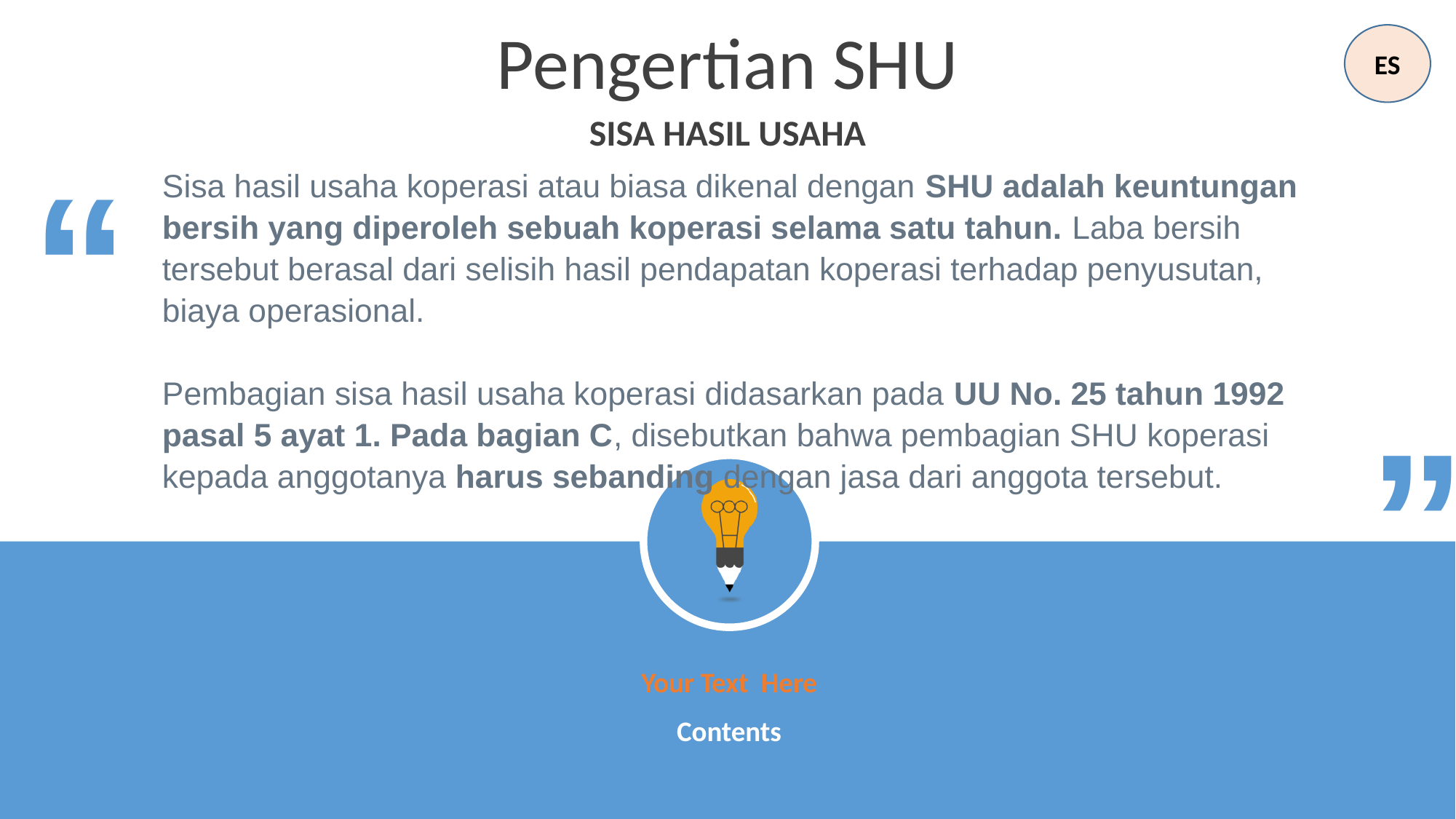

Pengertian SHU
ES
SISA HASIL USAHA
“
Sisa hasil usaha koperasi atau biasa dikenal dengan SHU adalah keuntungan bersih yang diperoleh sebuah koperasi selama satu tahun. Laba bersih tersebut berasal dari selisih hasil pendapatan koperasi terhadap penyusutan, biaya operasional.

Pembagian sisa hasil usaha koperasi didasarkan pada UU No. 25 tahun 1992 pasal 5 ayat 1. Pada bagian C, disebutkan bahwa pembagian SHU koperasi kepada anggotanya harus sebanding dengan jasa dari anggota tersebut.
“
Your Text  Here
Contents